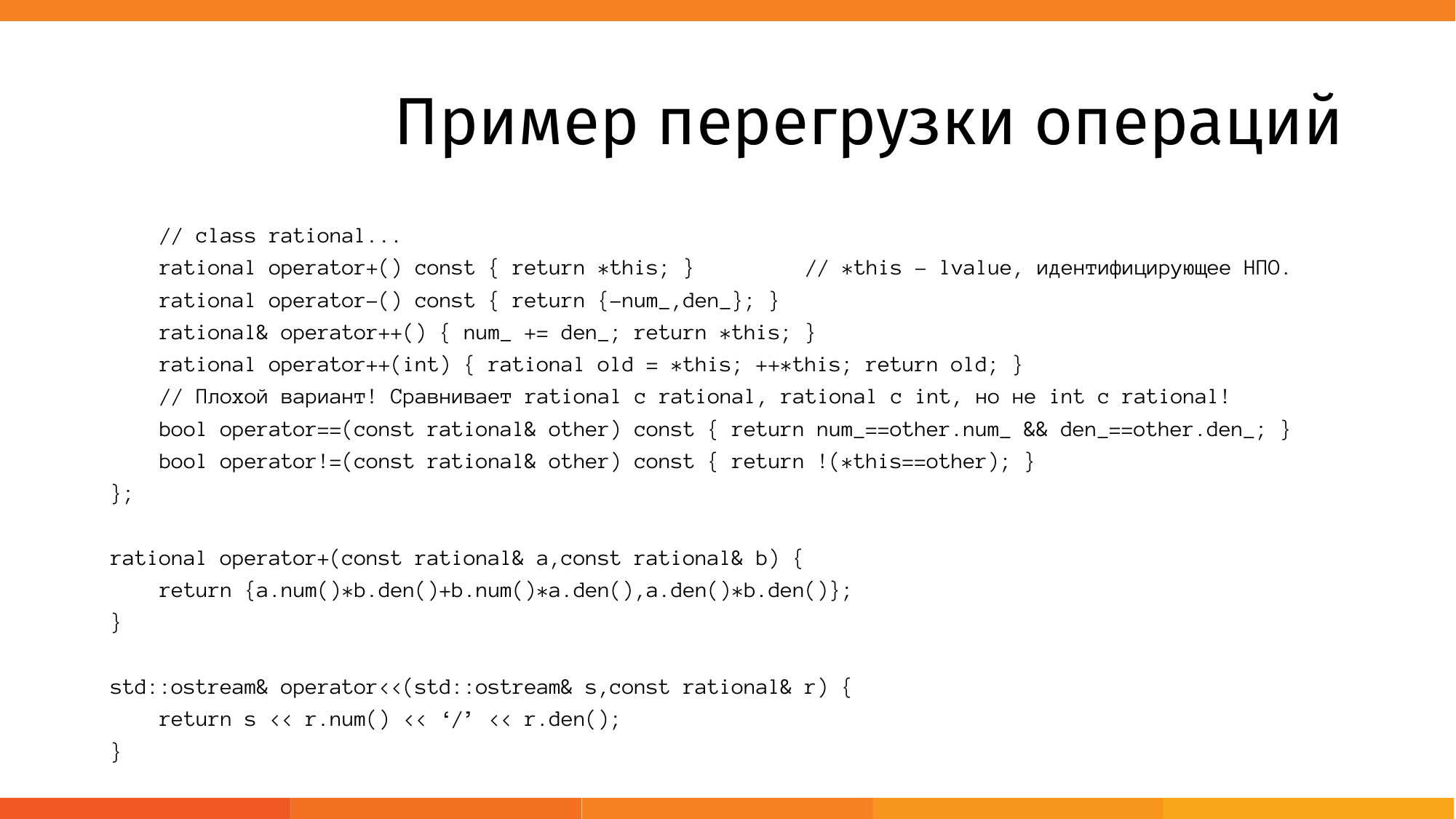

# Пример перегрузки операций
    // class rational...
    rational operator+() const { return *this; }         // *this – lvalue, идентифицирующее НПО.
    rational operator-() const { return {-num_,den_}; }
    rational& operator++() { num_ += den_; return *this; }
    rational operator++(int) { rational old = *this; ++*this; return old; }
    // Плохой вариант! Сравнивает rational с rational, rational с int, но не int с rational!
    bool operator==(const rational& other) const { return num_==other.num_ && den_==other.den_; }
    bool operator!=(const rational& other) const { return !(*this==other); }
};

rational operator+(const rational& a,const rational& b) {
    return {a.num()*b.den()+b.num()*a.den(),a.den()*b.den()};
}

std::ostream& operator<<(std::ostream& s,const rational& r) {
    return s << r.num() << ‘/’ << r.den();
}